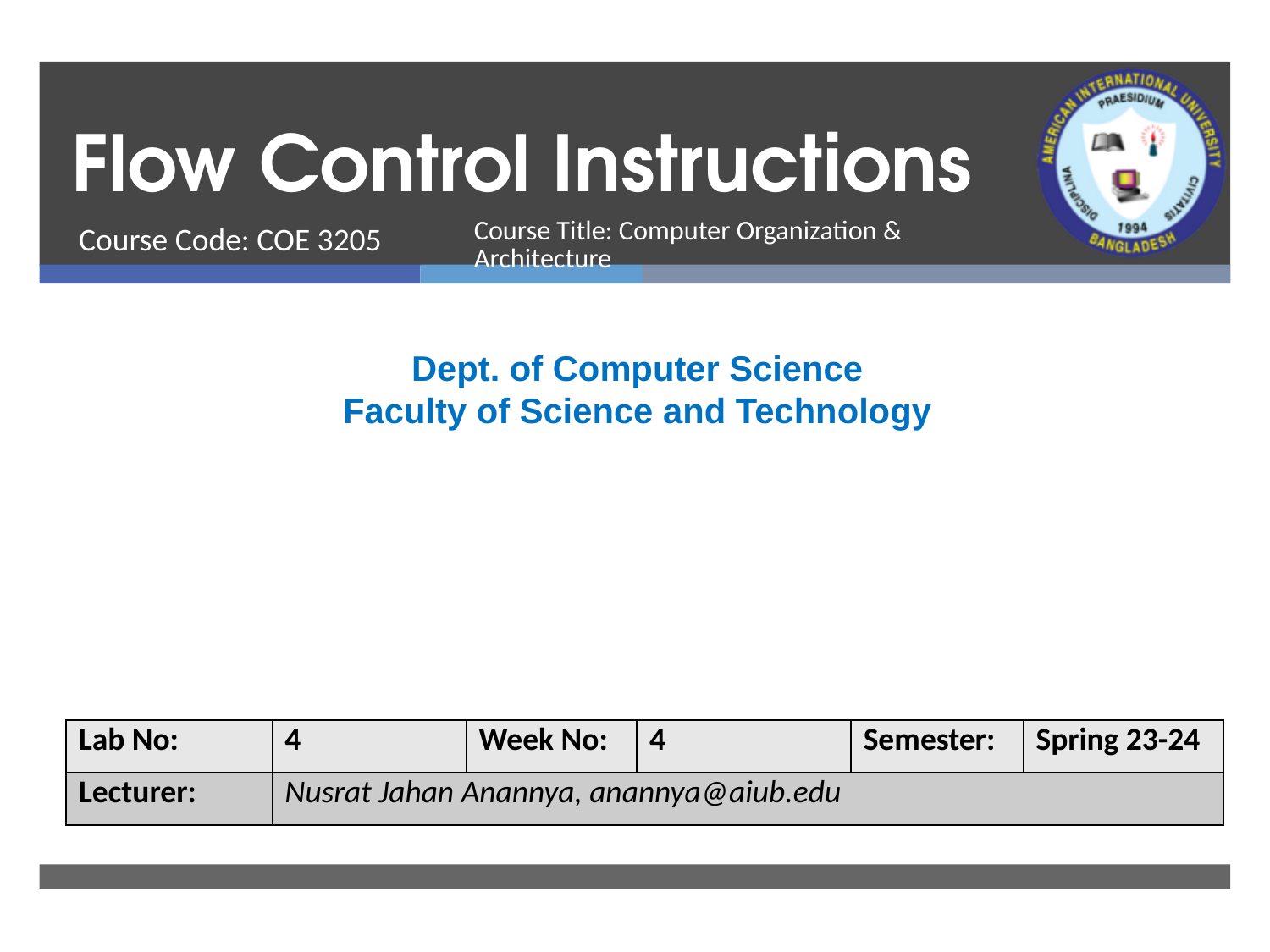

# Flow Control Instructions
Course Code: COE 3205
Course Title: Computer Organization & Architecture
Dept. of Computer Science
Faculty of Science and Technology
| Lab No: | 4 | Week No: | 4 | Semester: | Spring 23-24 |
| --- | --- | --- | --- | --- | --- |
| Lecturer: | Nusrat Jahan Anannya, anannya@aiub.edu |  |  |  |  |